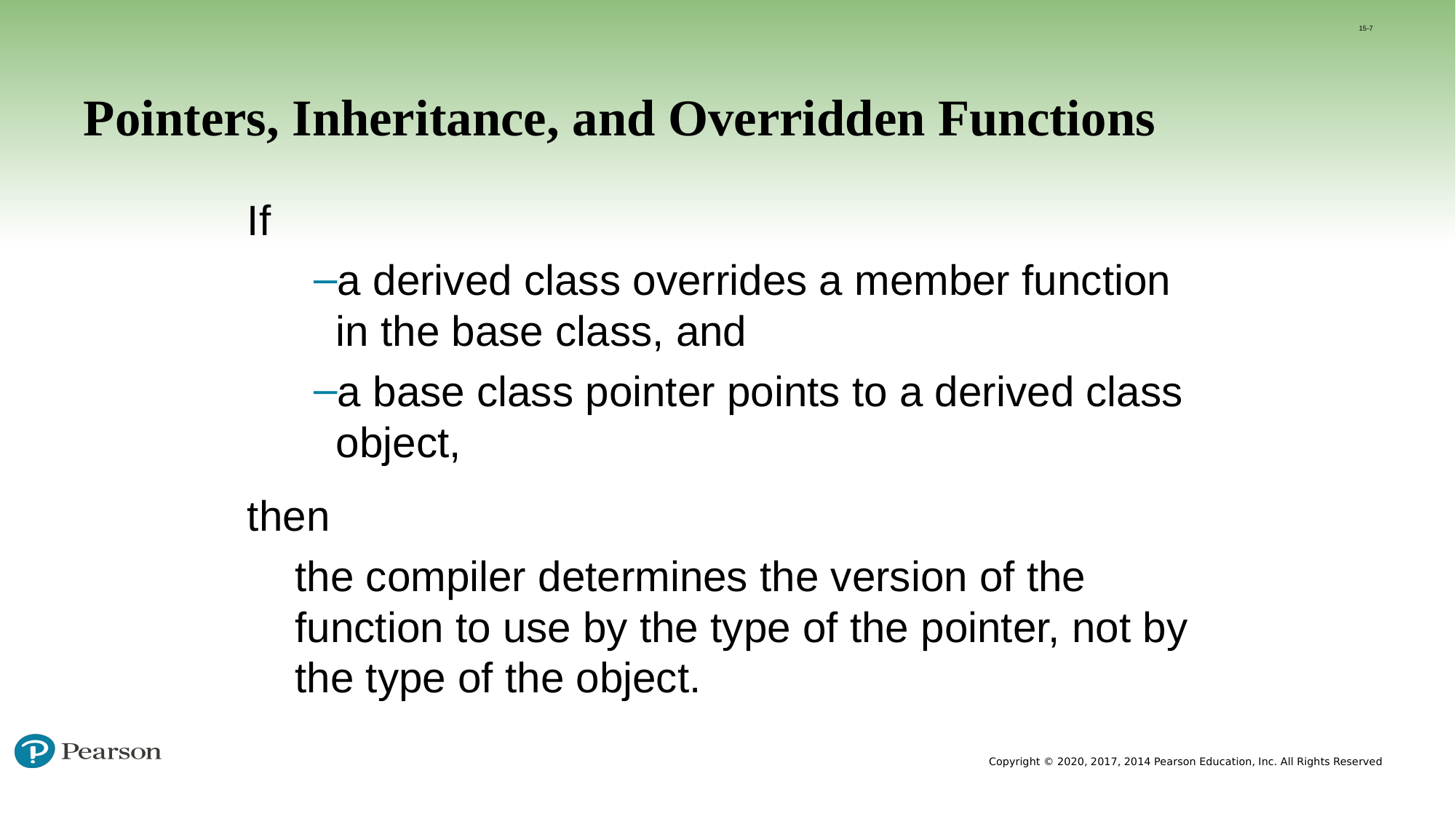

15-7
# Pointers, Inheritance, and Overridden Functions
If
a derived class overrides a member function in the base class, and
a base class pointer points to a derived class object,
then
the compiler determines the version of the function to use by the type of the pointer, not by the type of the object.